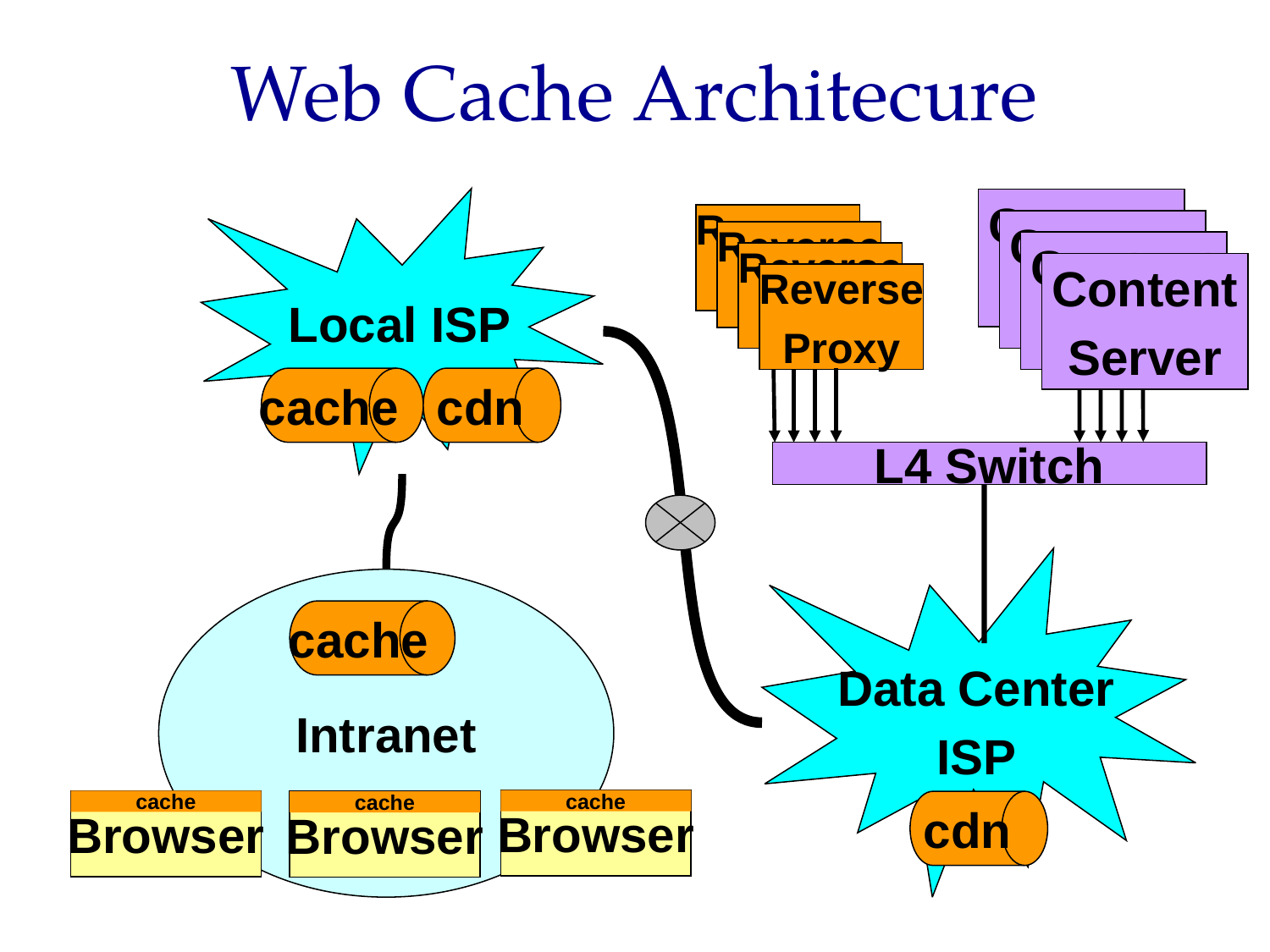

# Web Cache Architecure
Local ISP
Content
Server
Reverse
Proxy
Content
Server

Reverse
Proxy

Content
Server

Reverse
Proxy

Content
Server

Reverse
Proxy

cache
cdn
L4 Switch

Data Center
ISP
Intranet
cache
Browser
cache
Browser
cache
Browser
cache
cdn